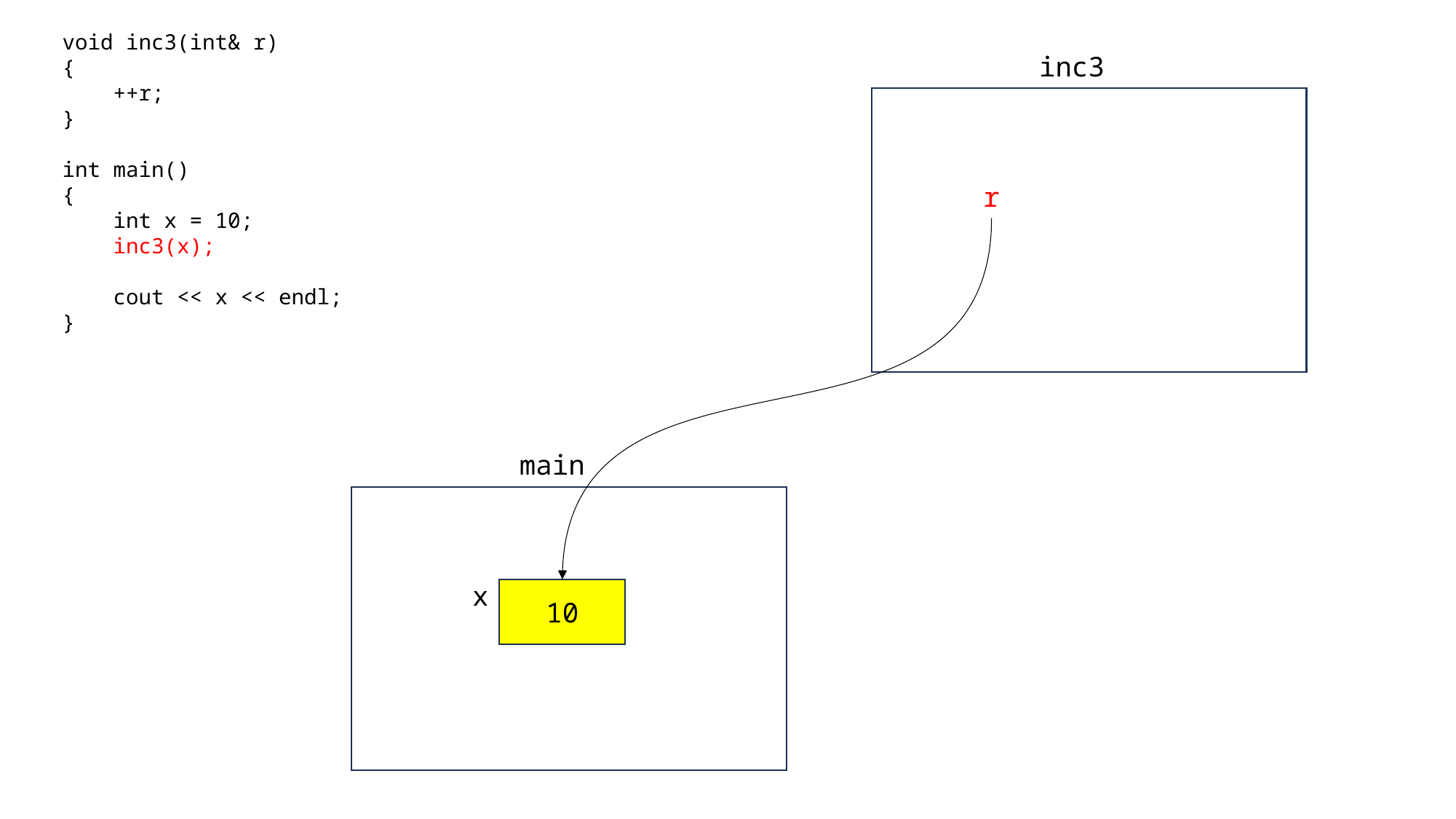

void inc3(int& r)
{
    ++r;
}

int main()
{
    int x = 10;
    inc3(x);

    cout << x << endl;
}
inc3

r
main

x
10